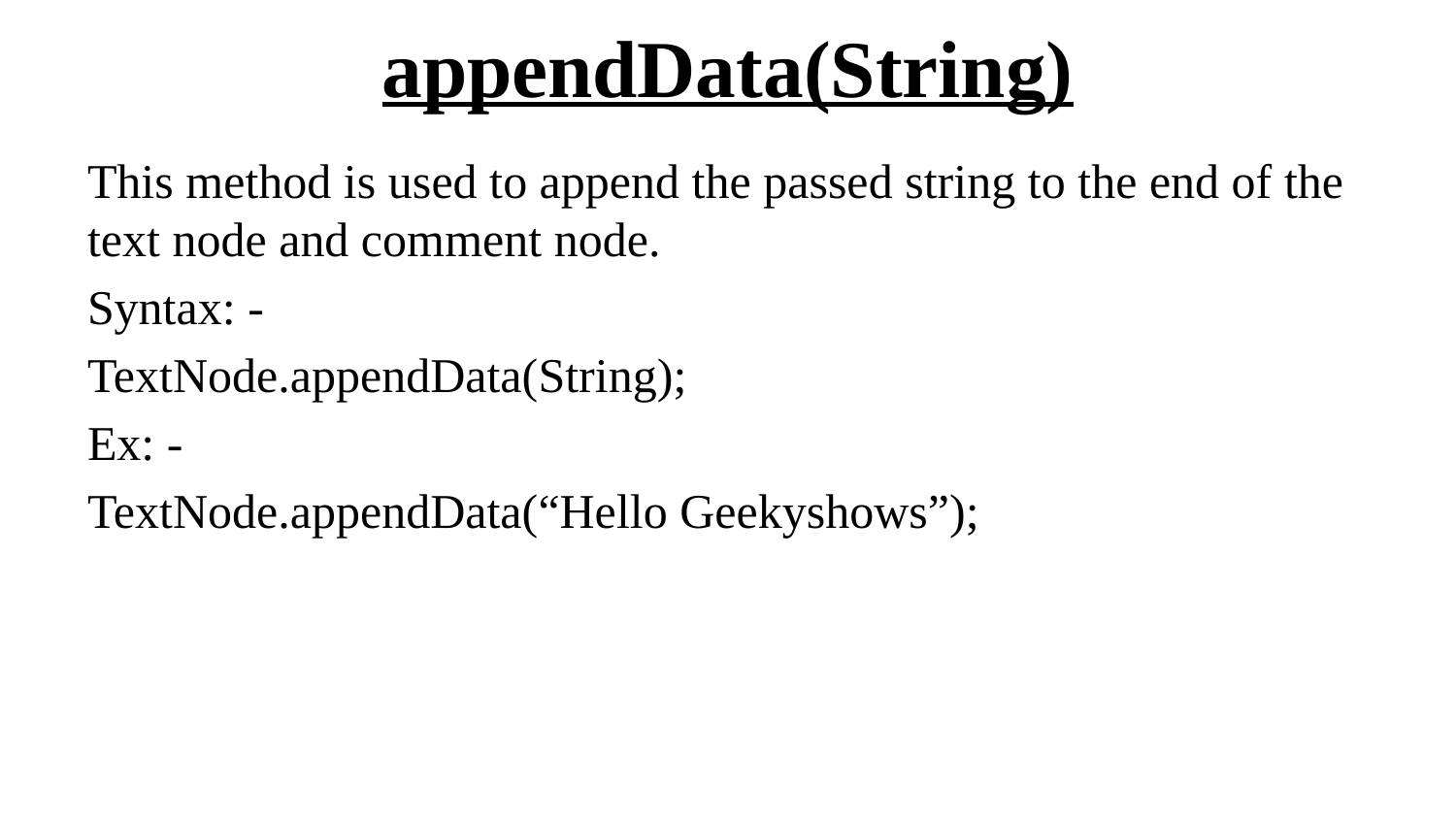

# appendData(String)
This method is used to append the passed string to the end of the text node and comment node.
Syntax: -
TextNode.appendData(String);
Ex: -
TextNode.appendData(“Hello Geekyshows”);